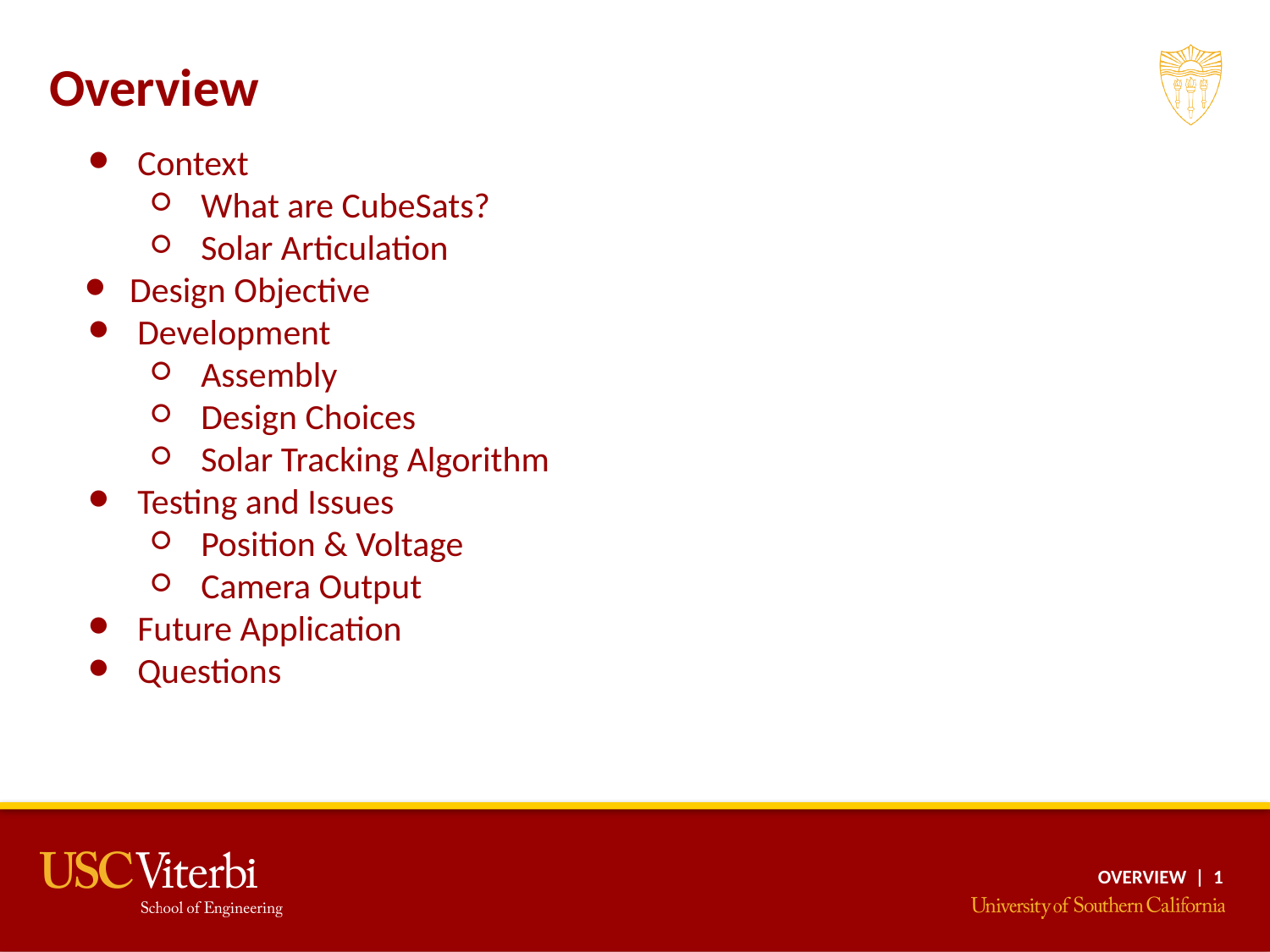

Overview
Context
What are CubeSats?
Solar Articulation
  Design Objective
Development
Assembly
Design Choices
Solar Tracking Algorithm
Testing and Issues
Position & Voltage
Camera Output
Future Application
Questions
OVERVIEW  |  1